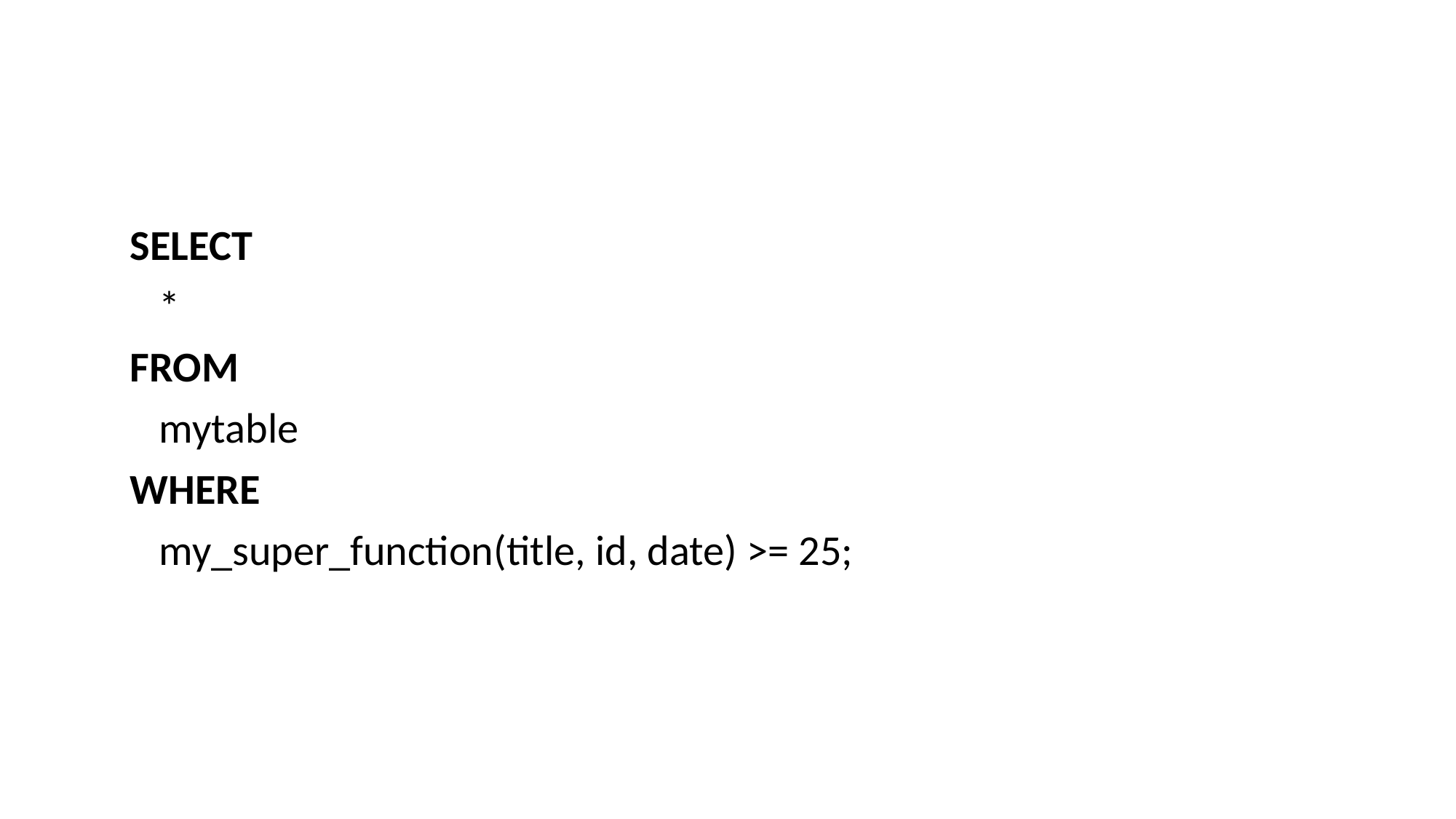

#
  SELECT
     *
  FROM
     mytable
  WHERE
     my_super_function(title, id, date) >= 25;